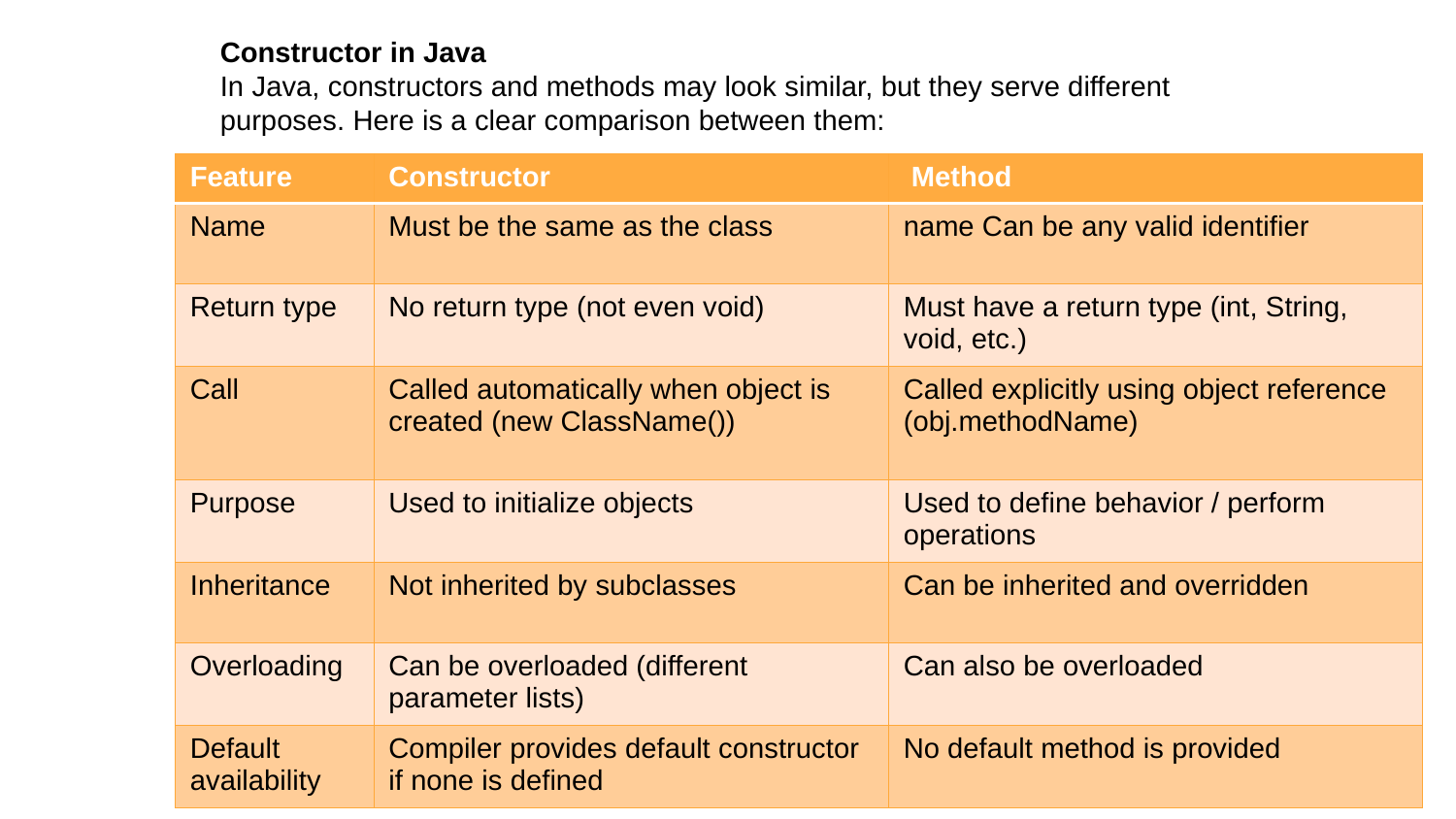

Constructor in Java
In Java, constructors and methods may look similar, but they serve different purposes. Here is a clear comparison between them:
| Feature | Constructor | Method |
| --- | --- | --- |
| Name | Must be the same as the class | name Can be any valid identifier |
| Return type | No return type (not even void) | Must have a return type (int, String, void, etc.) |
| Call | Called automatically when object is created (new ClassName()) | Called explicitly using object reference (obj.methodName) |
| Purpose | Used to initialize objects | Used to define behavior / perform operations |
| Inheritance | Not inherited by subclasses | Can be inherited and overridden |
| Overloading | Can be overloaded (different parameter lists) | Can also be overloaded |
| Default availability | Compiler provides default constructor if none is defined | No default method is provided |